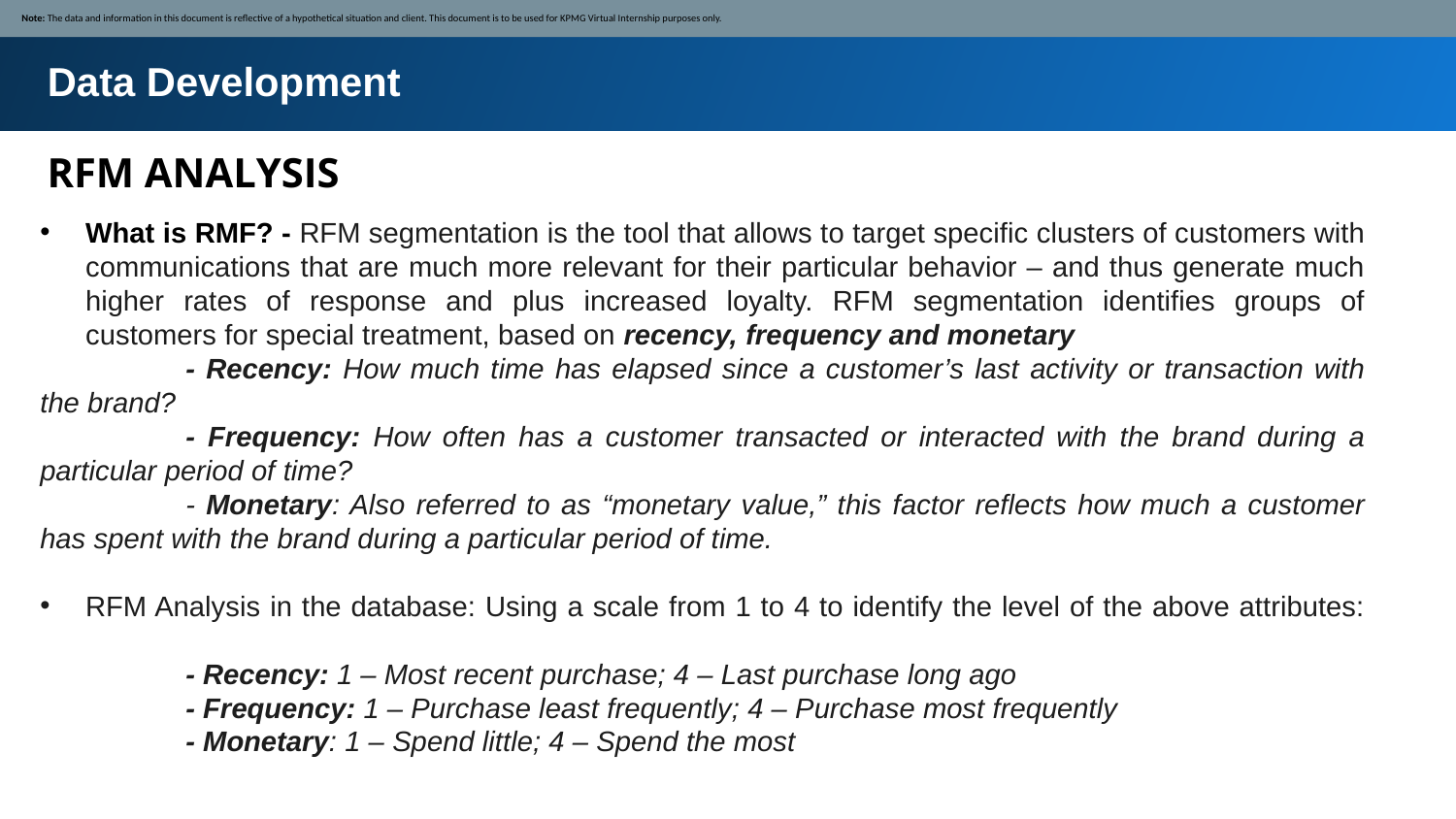

Note: The data and information in this document is reflective of a hypothetical situation and client. This document is to be used for KPMG Virtual Internship purposes only.
Data Development
RFM ANALYSIS
What is RMF? - RFM segmentation is the tool that allows to target specific clusters of customers with communications that are much more relevant for their particular behavior – and thus generate much higher rates of response and plus increased loyalty. RFM segmentation identifies groups of customers for special treatment, based on recency, frequency and monetary
	- Recency: How much time has elapsed since a customer’s last activity or transaction with the brand?
	- Frequency: How often has a customer transacted or interacted with the brand during a particular period of time?
	- Monetary: Also referred to as “monetary value,” this factor reflects how much a customer has spent with the brand during a particular period of time.

RFM Analysis in the database: Using a scale from 1 to 4 to identify the level of the above attributes:
	- Recency: 1 – Most recent purchase; 4 – Last purchase long ago
	- Frequency: 1 – Purchase least frequently; 4 – Purchase most frequently
	- Monetary: 1 – Spend little; 4 – Spend the most